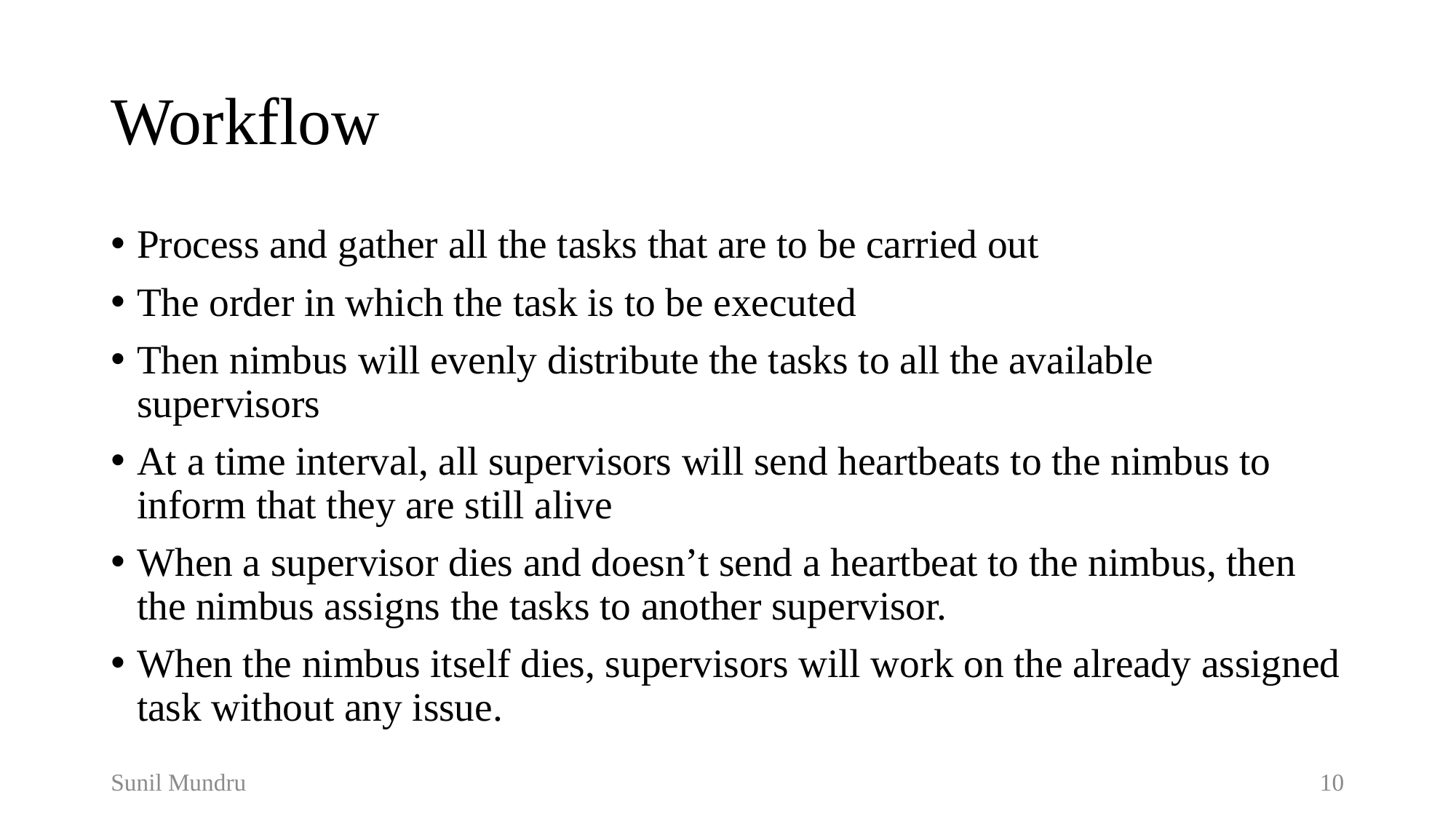

# Workflow
Process and gather all the tasks that are to be carried out
The order in which the task is to be executed
Then nimbus will evenly distribute the tasks to all the available supervisors
At a time interval, all supervisors will send heartbeats to the nimbus to inform that they are still alive
When a supervisor dies and doesn’t send a heartbeat to the nimbus, then the nimbus assigns the tasks to another supervisor.
When the nimbus itself dies, supervisors will work on the already assigned task without any issue.

Sunil Mundru
10